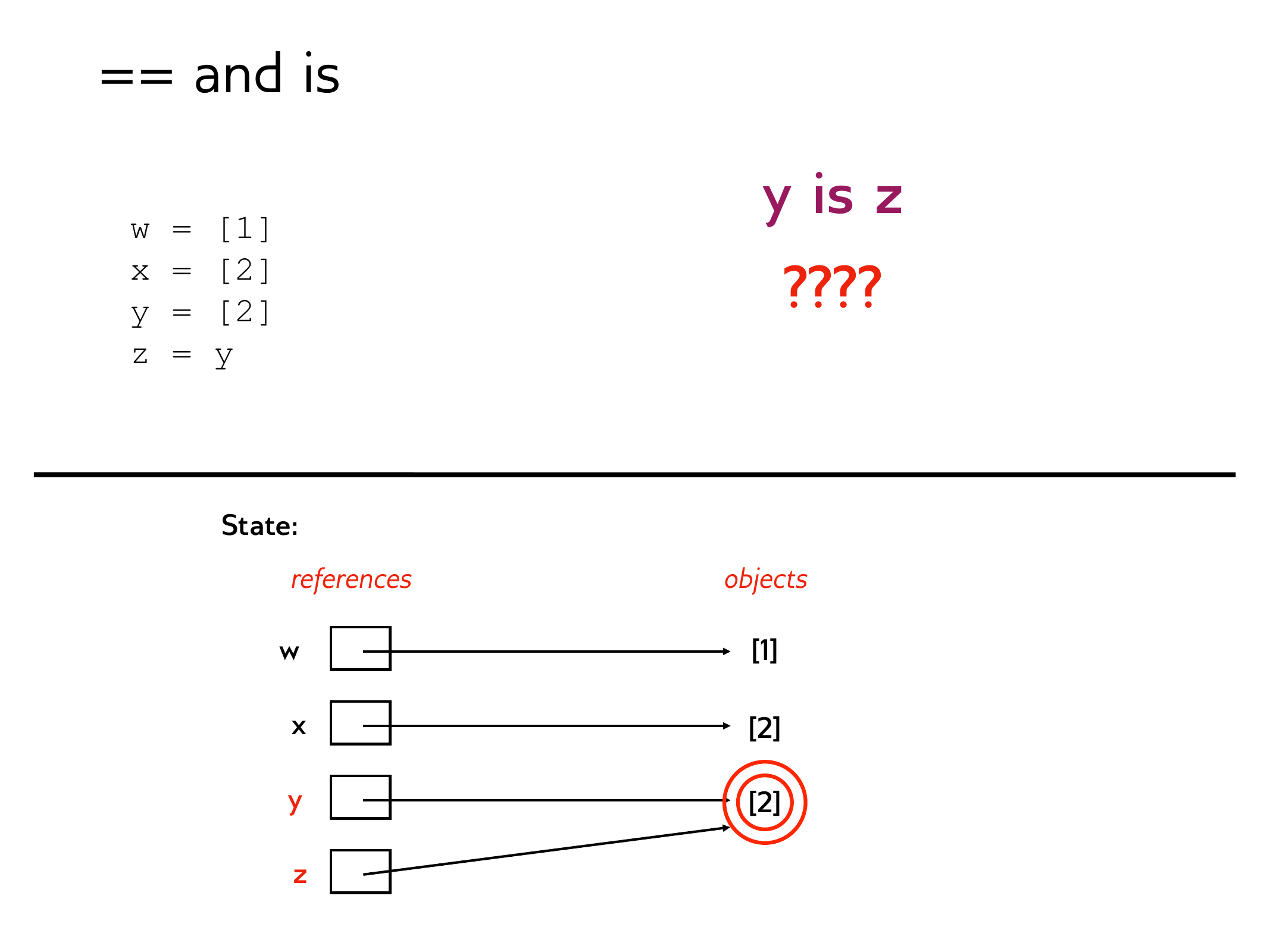

# == and is
y is z
w = [1]
x = [2]
y = [2]
z = y
????

State:
references
objects
w
[1]

x

[2]

y

[2]

z